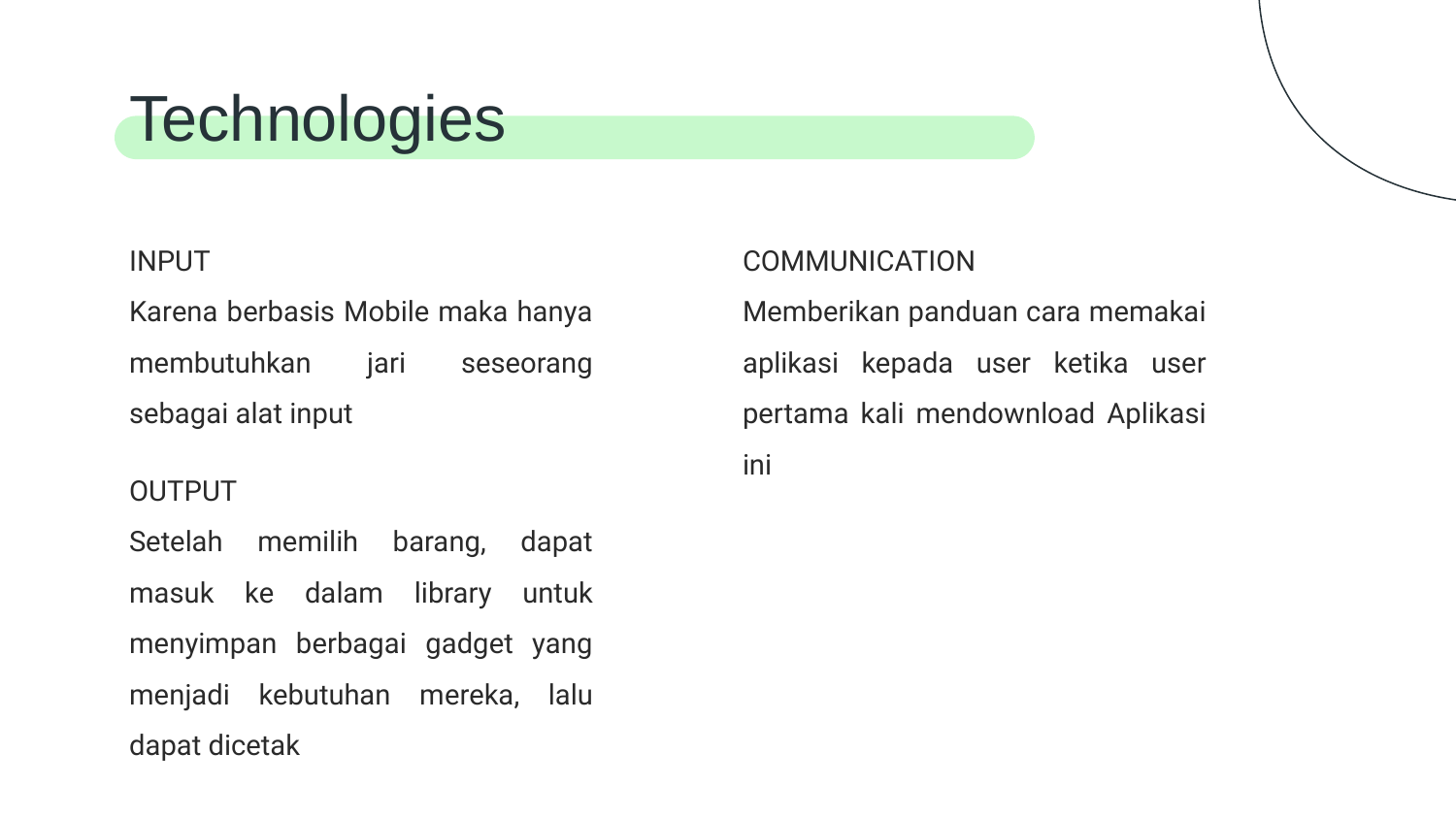

# Technologies
INPUT
Karena berbasis Mobile maka hanya membutuhkan jari seseorang sebagai alat input
COMMUNICATION
Memberikan panduan cara memakai aplikasi kepada user ketika user pertama kali mendownload Aplikasi ini
OUTPUT
Setelah memilih barang, dapat masuk ke dalam library untuk menyimpan berbagai gadget yang menjadi kebutuhan mereka, lalu dapat dicetak